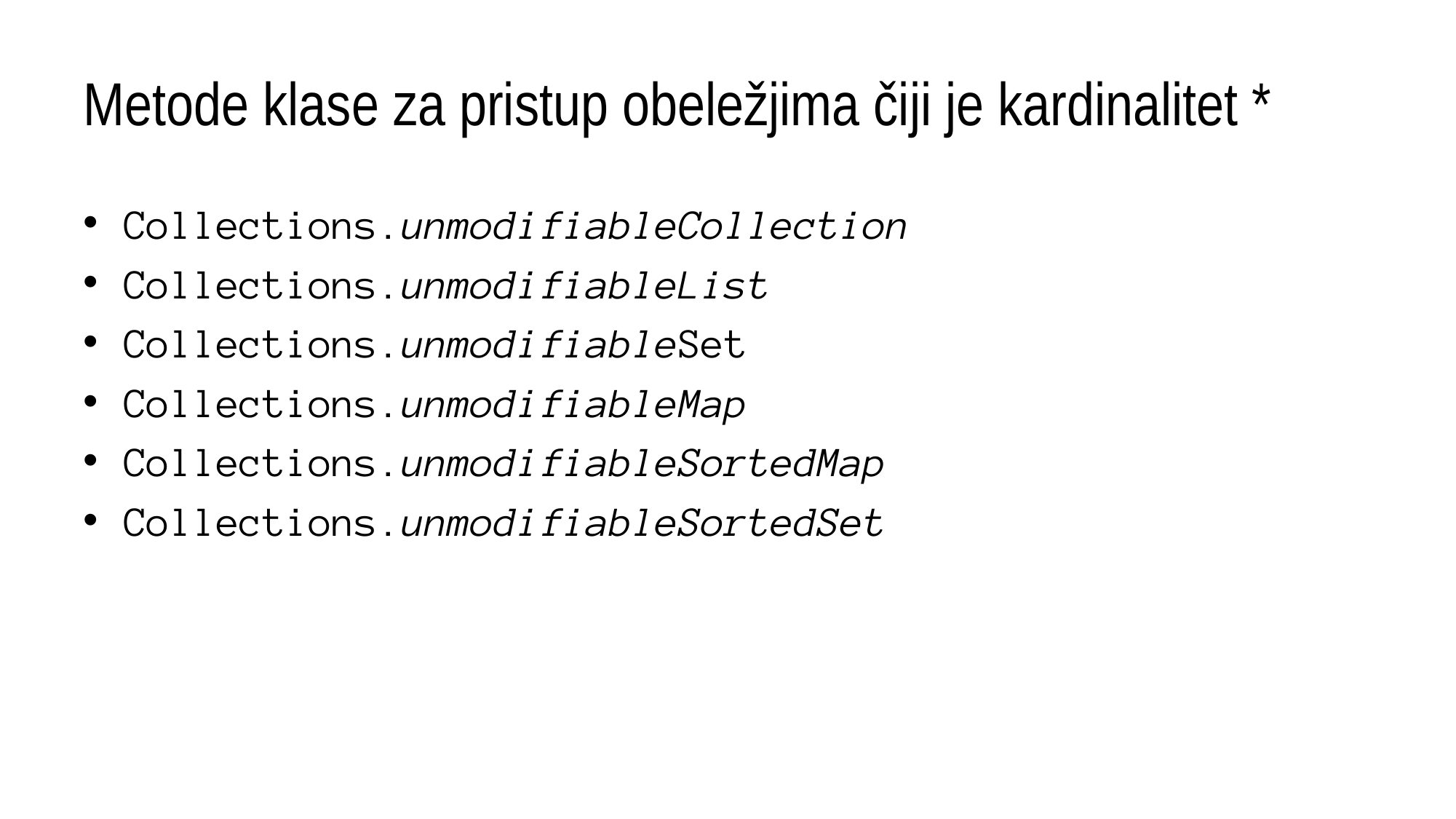

# Metode klase za pristup obeležjima čiji je kardinalitet *
Collections.unmodifiableCollection
Collections.unmodifiableList
Collections.unmodifiableSet
Collections.unmodifiableMap
Collections.unmodifiableSortedMap
Collections.unmodifiableSortedSet